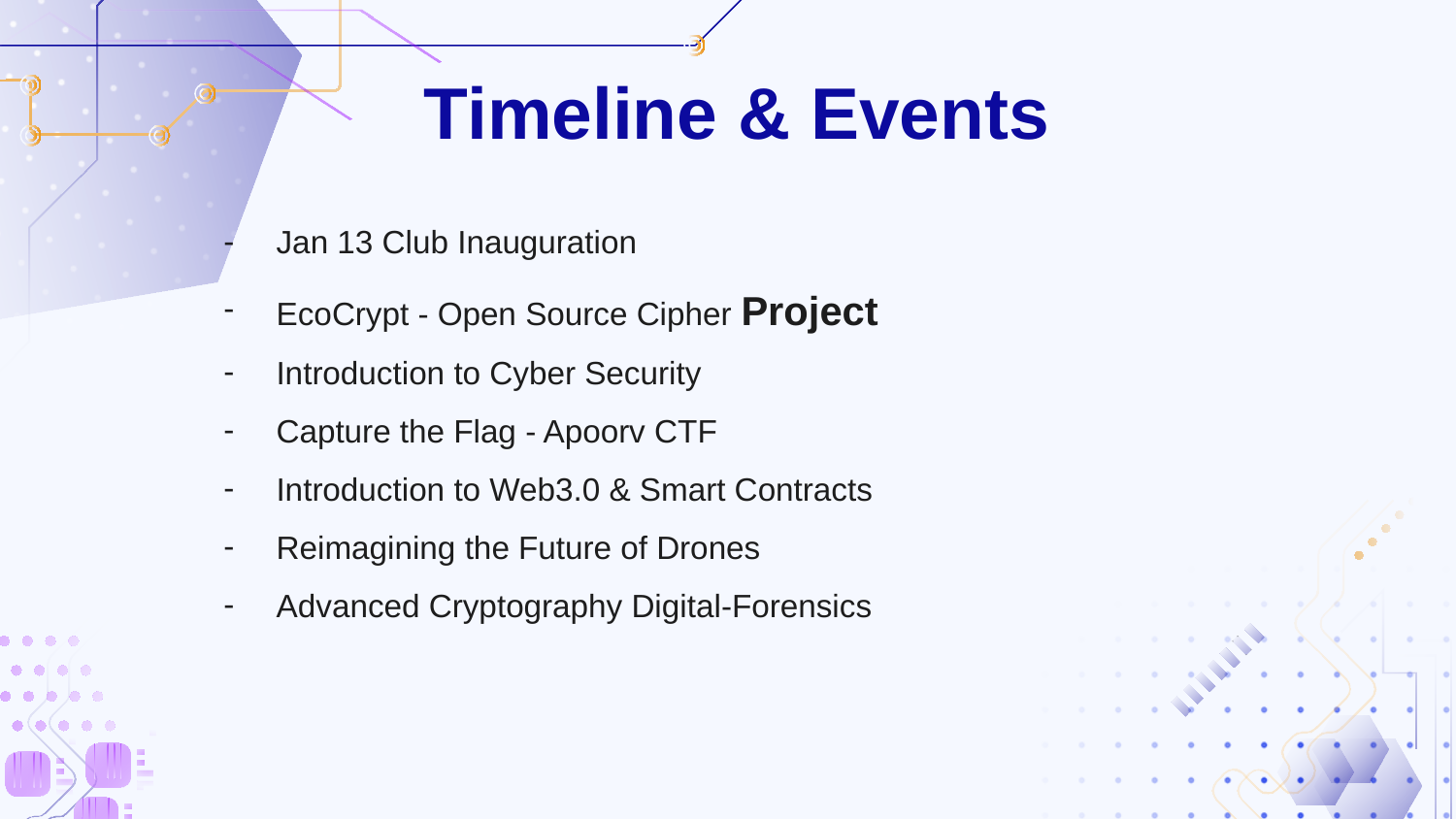

# Timeline & Events
Jan 13 Club Inauguration
EcoCrypt - Open Source Cipher Project
Introduction to Cyber Security
Capture the Flag - Apoorv CTF
Introduction to Web3.0 & Smart Contracts
Reimagining the Future of Drones
Advanced Cryptography Digital-Forensics